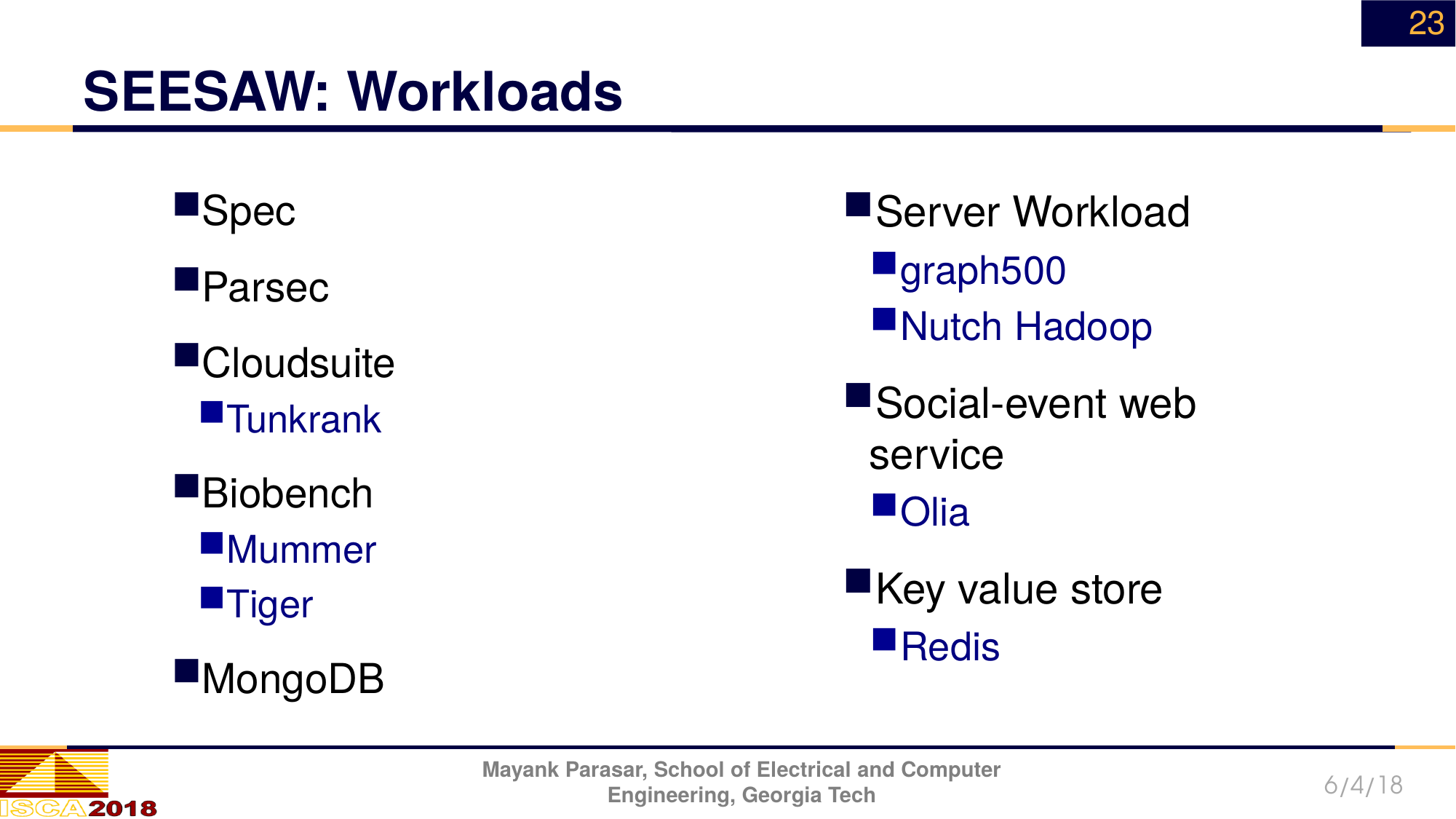

23
# SEESAW: Workloads
Spec
Parsec
Cloudsuite
Tunkrank
Biobench
Mummer
Tiger
MongoDB

Server Workload
graph500
Nutch Hadoop
Social-event web service
Olia
Key value store
Redis
Mayank Parasar, School of Electrical and Computer Engineering, Georgia Tech
6/4/18